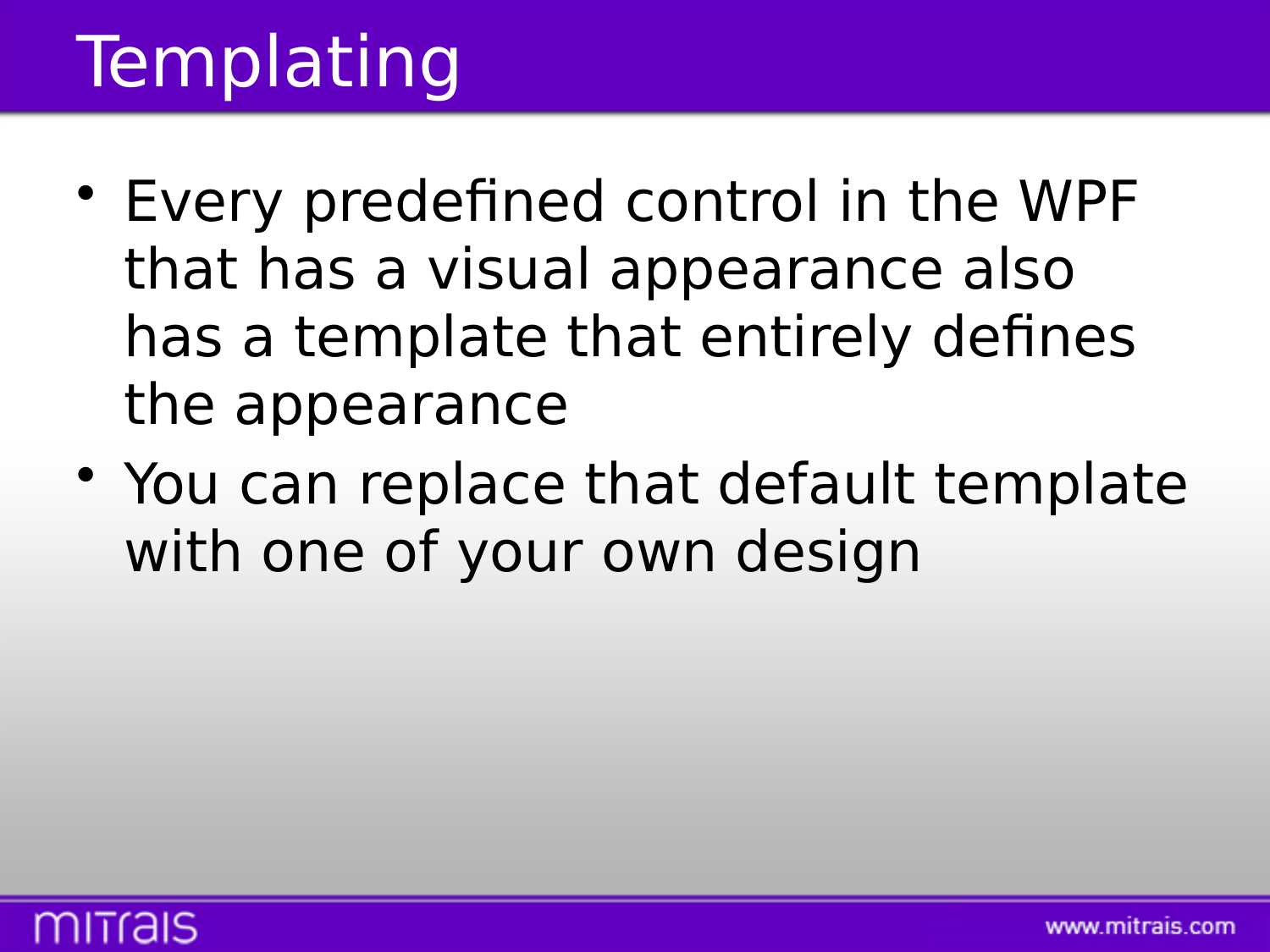

# Templating
Every predefined control in the WPF that has a visual appearance also has a template that entirely defines the appearance
You can replace that default template with one of your own design